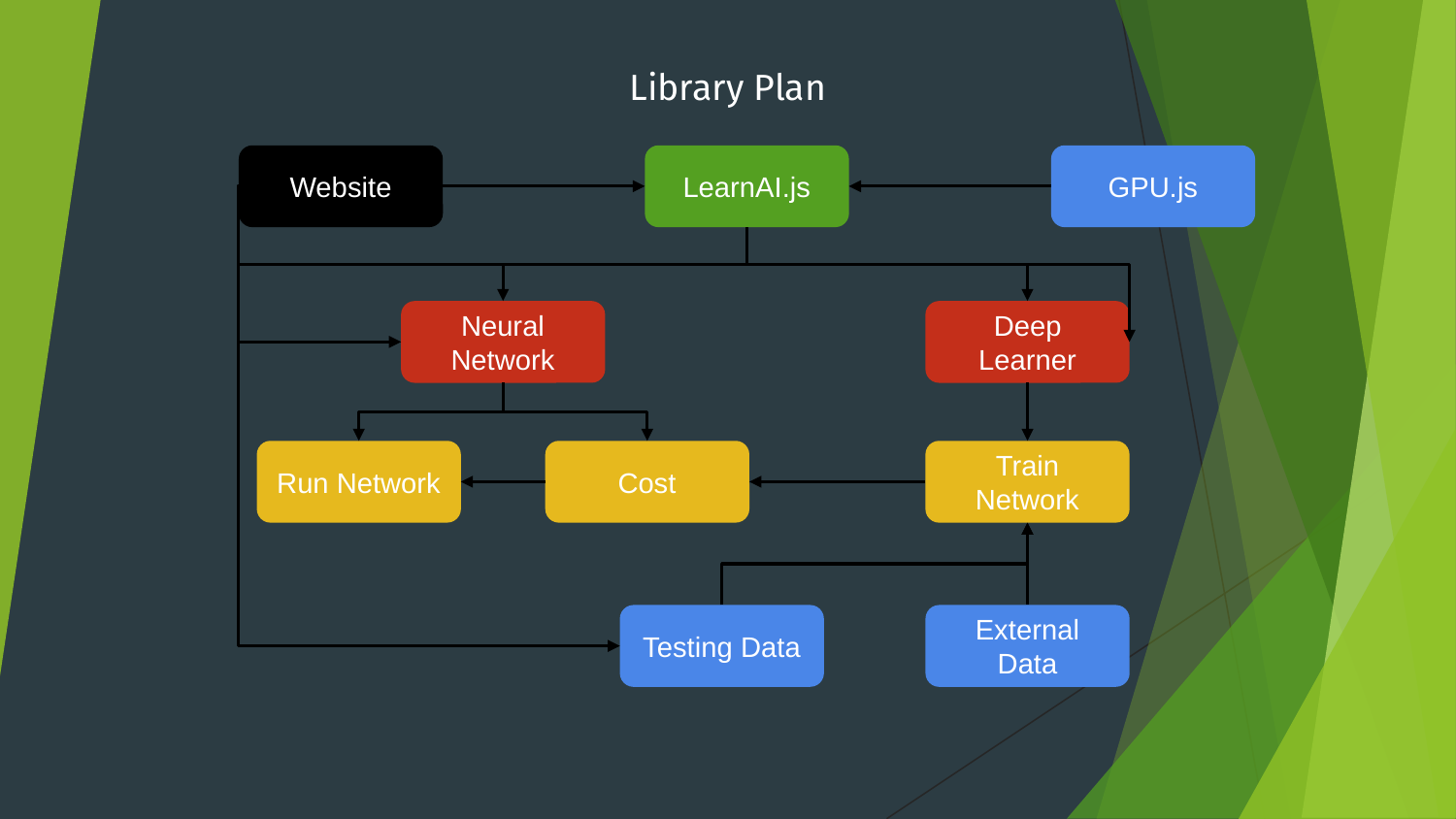

Library Plan
LearnAI.js
Website
GPU.js
Neural
Network
Deep Learner
Run Network
Cost
Train Network
Testing Data
External Data